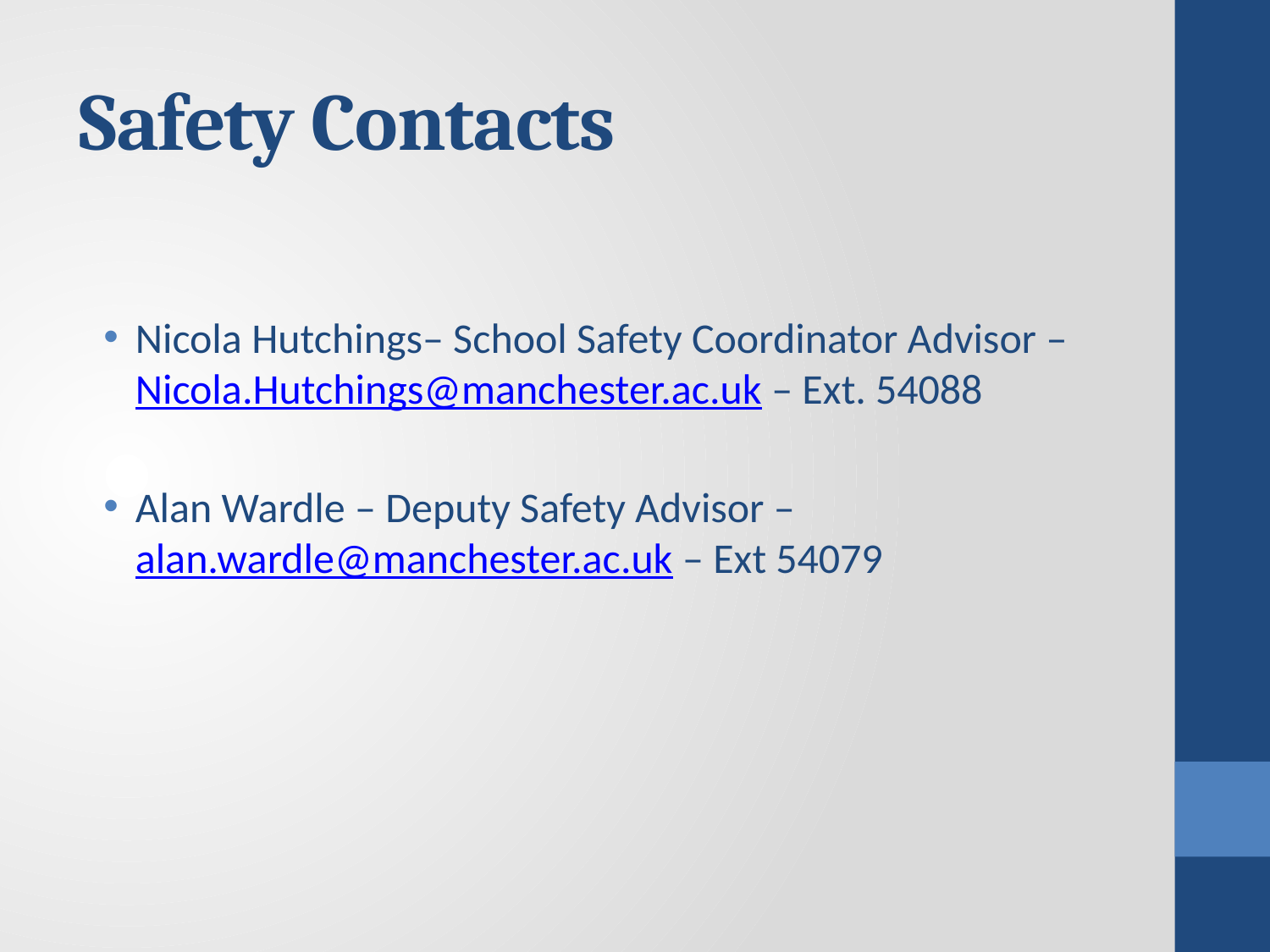

# Safety Contacts

Nicola Hutchings– School Safety Coordinator Advisor – Nicola.Hutchings@manchester.ac.uk – Ext. 54088

Alan Wardle – Deputy Safety Advisor – alan.wardle@manchester.ac.uk – Ext 54079